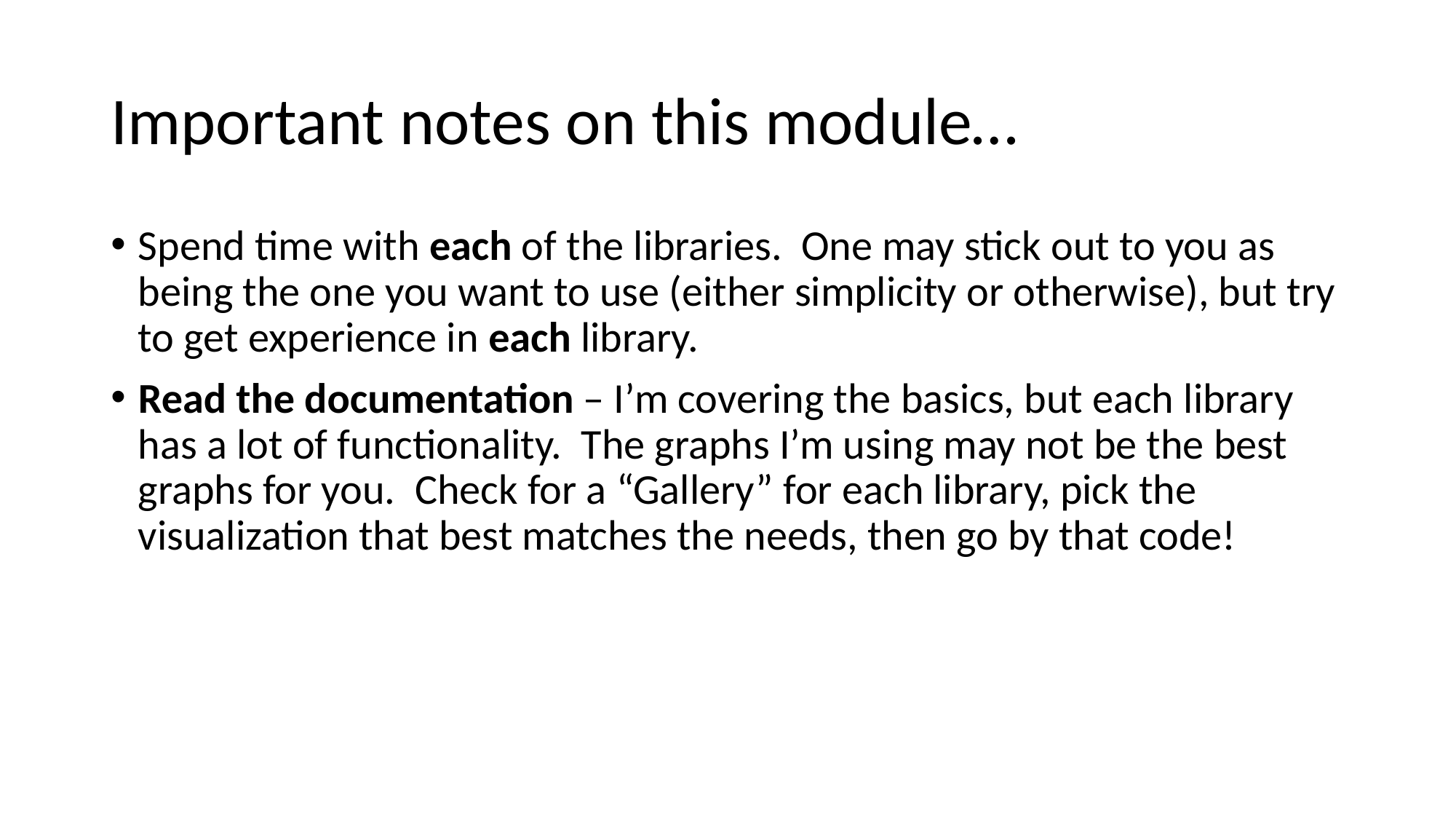

# Important notes on this module…
Spend time with each of the libraries.  One may stick out to you as being the one you want to use (either simplicity or otherwise), but try to get experience in each library.
Read the documentation – I’m covering the basics, but each library has a lot of functionality.  The graphs I’m using may not be the best graphs for you.  Check for a “Gallery” for each library, pick the visualization that best matches the needs, then go by that code!